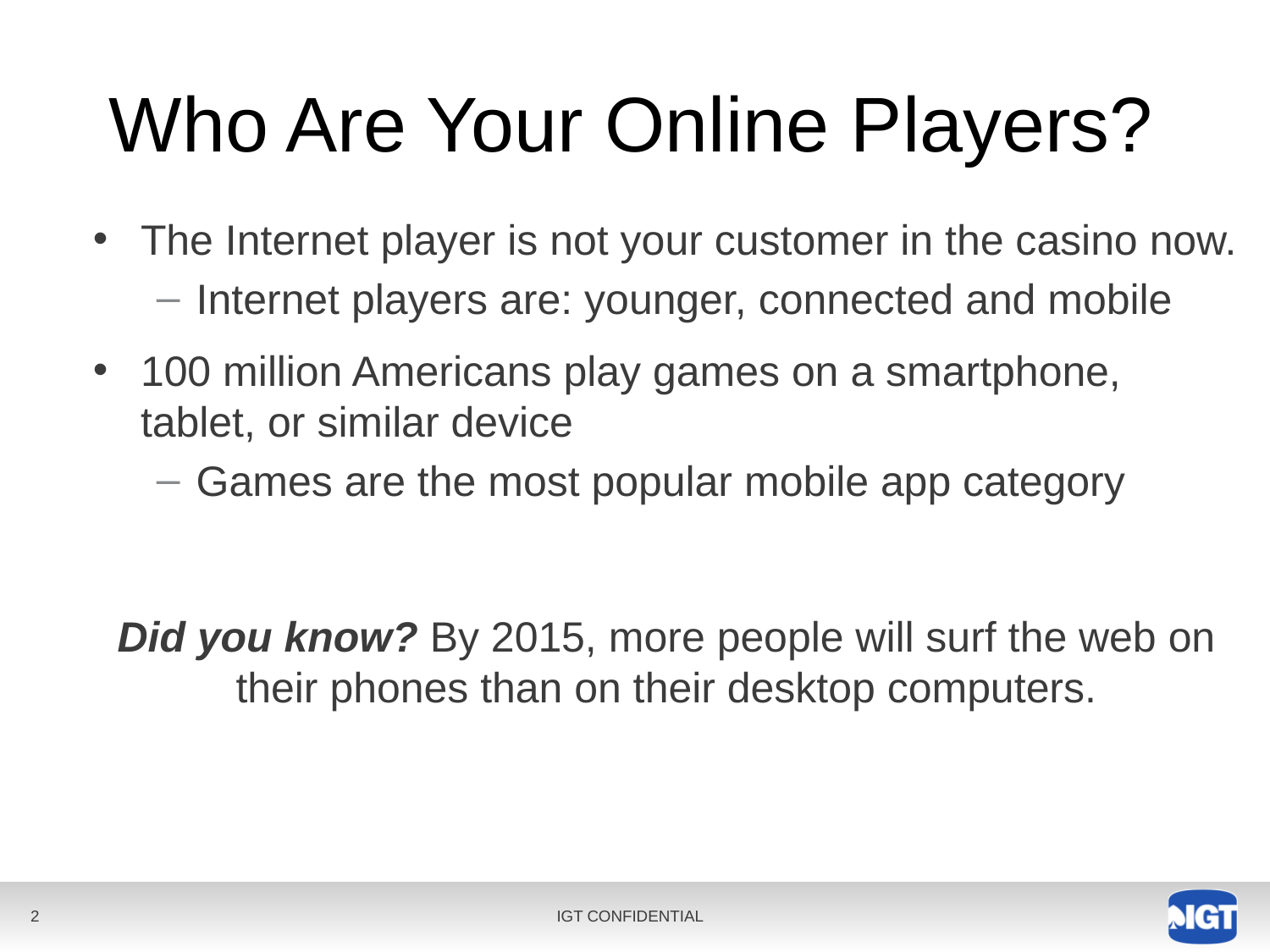

# Who Are Your Online Players?
The Internet player is not your customer in the casino now.
Internet players are: younger, connected and mobile
100 million Americans play games on a smartphone, tablet, or similar device
Games are the most popular mobile app category

Did you know? By 2015, more people will surf the web on their phones than on their desktop computers.